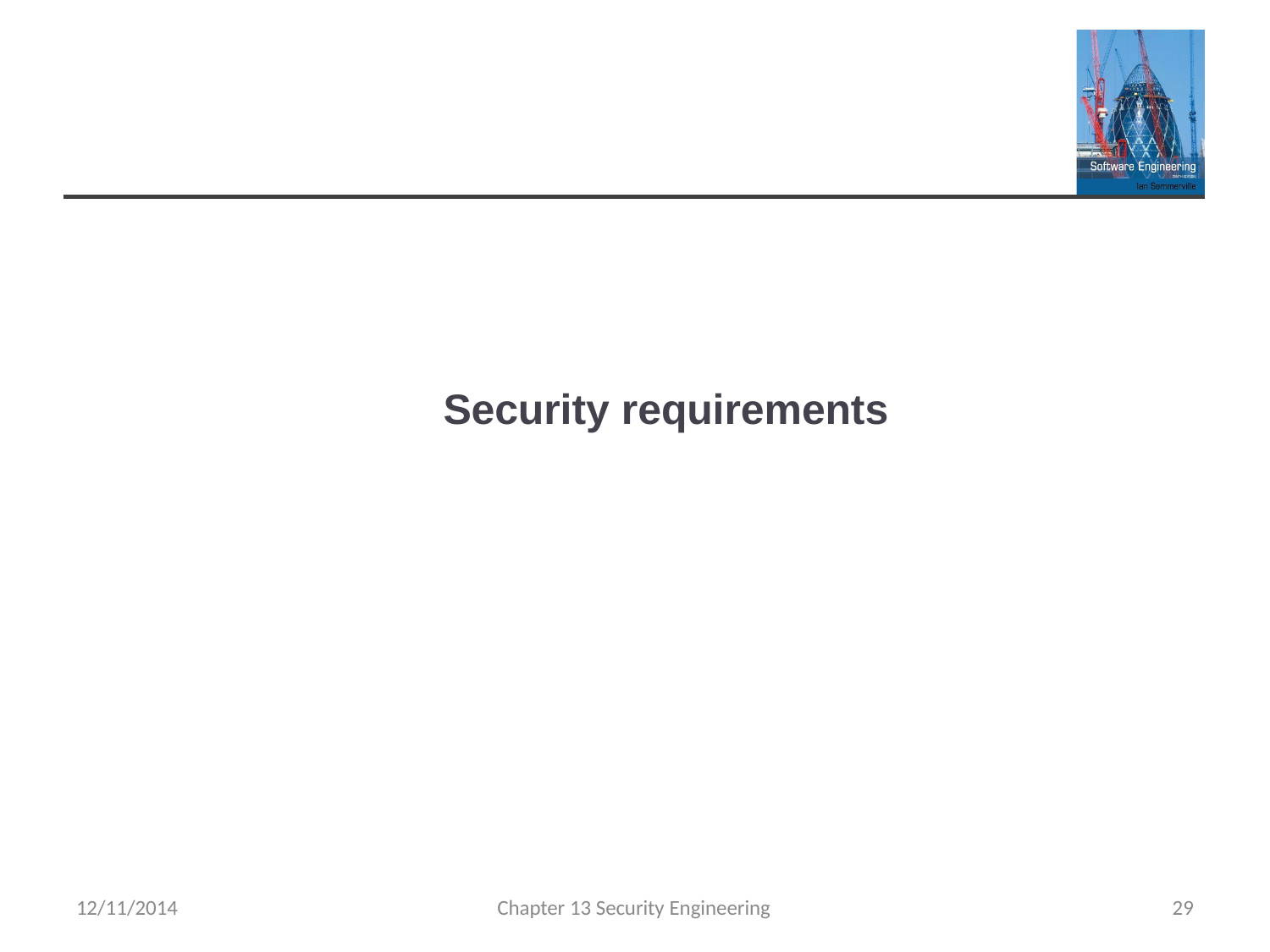

# Security requirements
12/11/2014
Chapter 13 Security Engineering
29